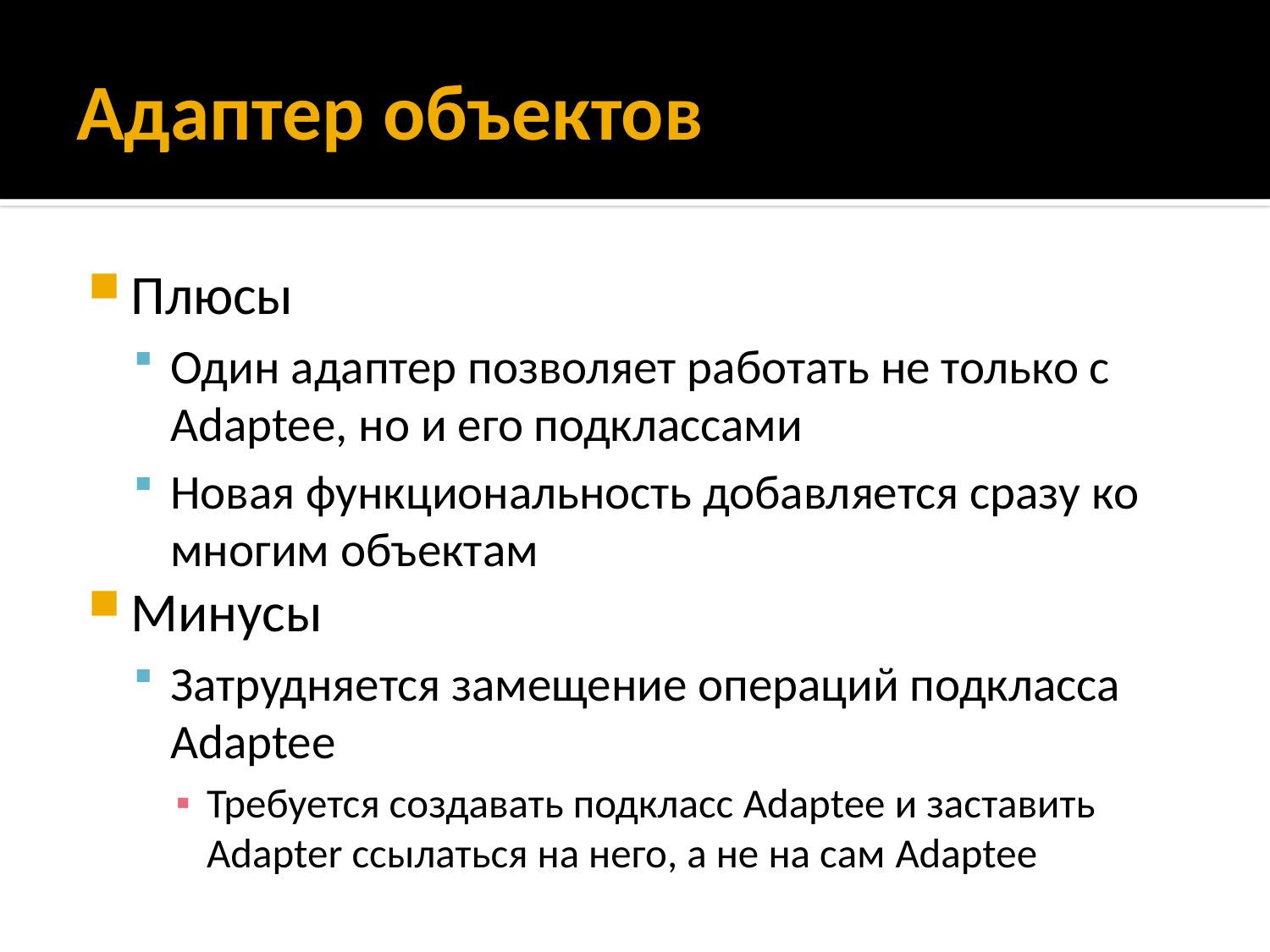

# Адаптер объектов
Плюсы
Один адаптер позволяет работать не только с Adaptee, но и его подклассами
Новая функциональность добавляется сразу ко многим объектам
Минусы
Затрудняется замещение операций подкласса Adaptee
Требуется создавать подкласс Adaptee и заставить Adapter ссылаться на него, а не на сам Adaptee